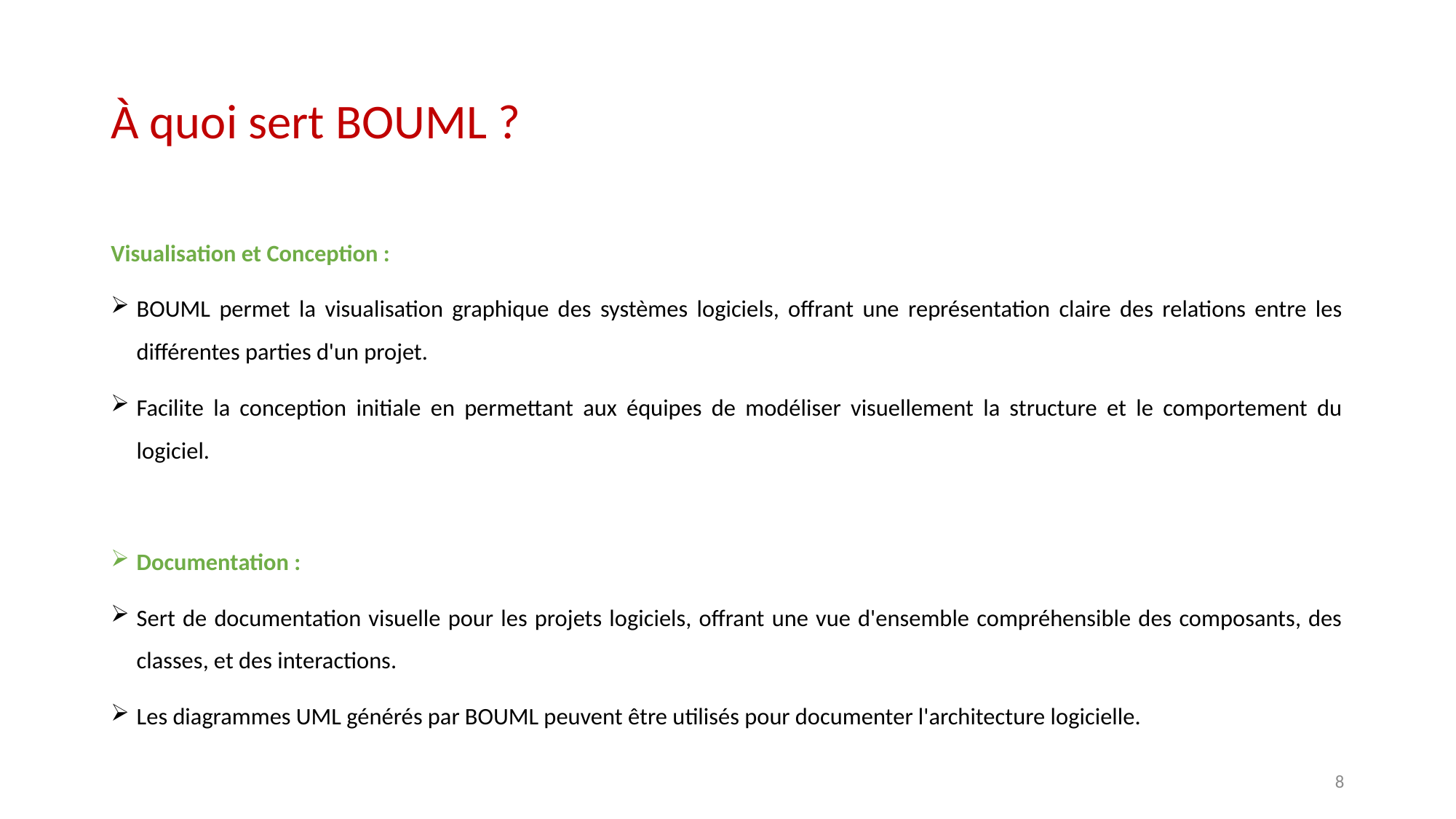

# À quoi sert BOUML ?
Visualisation et Conception :
BOUML permet la visualisation graphique des systèmes logiciels, offrant une représentation claire des relations entre les différentes parties d'un projet.
Facilite la conception initiale en permettant aux équipes de modéliser visuellement la structure et le comportement du logiciel.

Documentation :
Sert de documentation visuelle pour les projets logiciels, offrant une vue d'ensemble compréhensible des composants, des classes, et des interactions.
Les diagrammes UML générés par BOUML peuvent être utilisés pour documenter l'architecture logicielle.

8